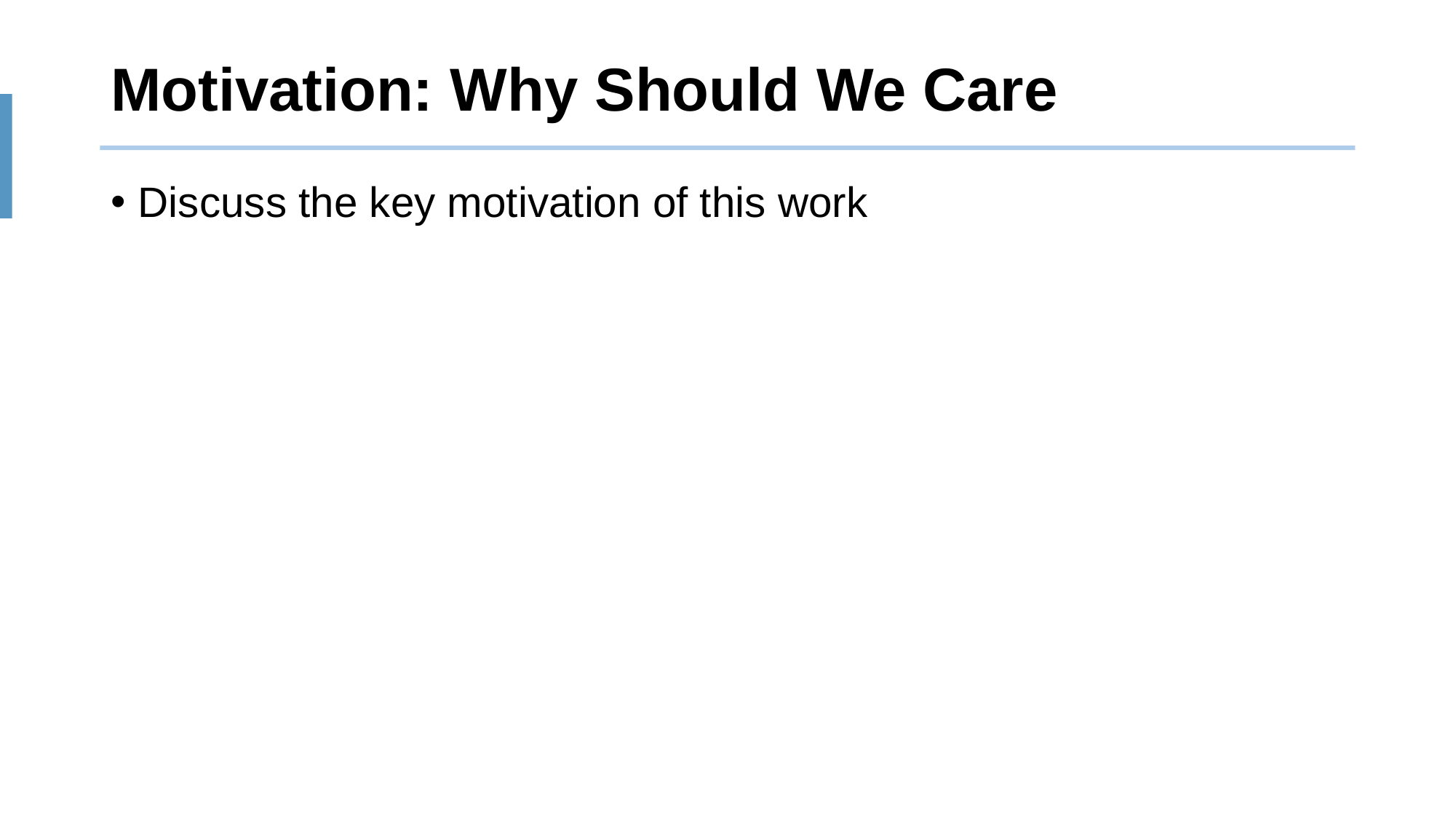

# Motivation: Why Should We Care
Discuss the key motivation of this work